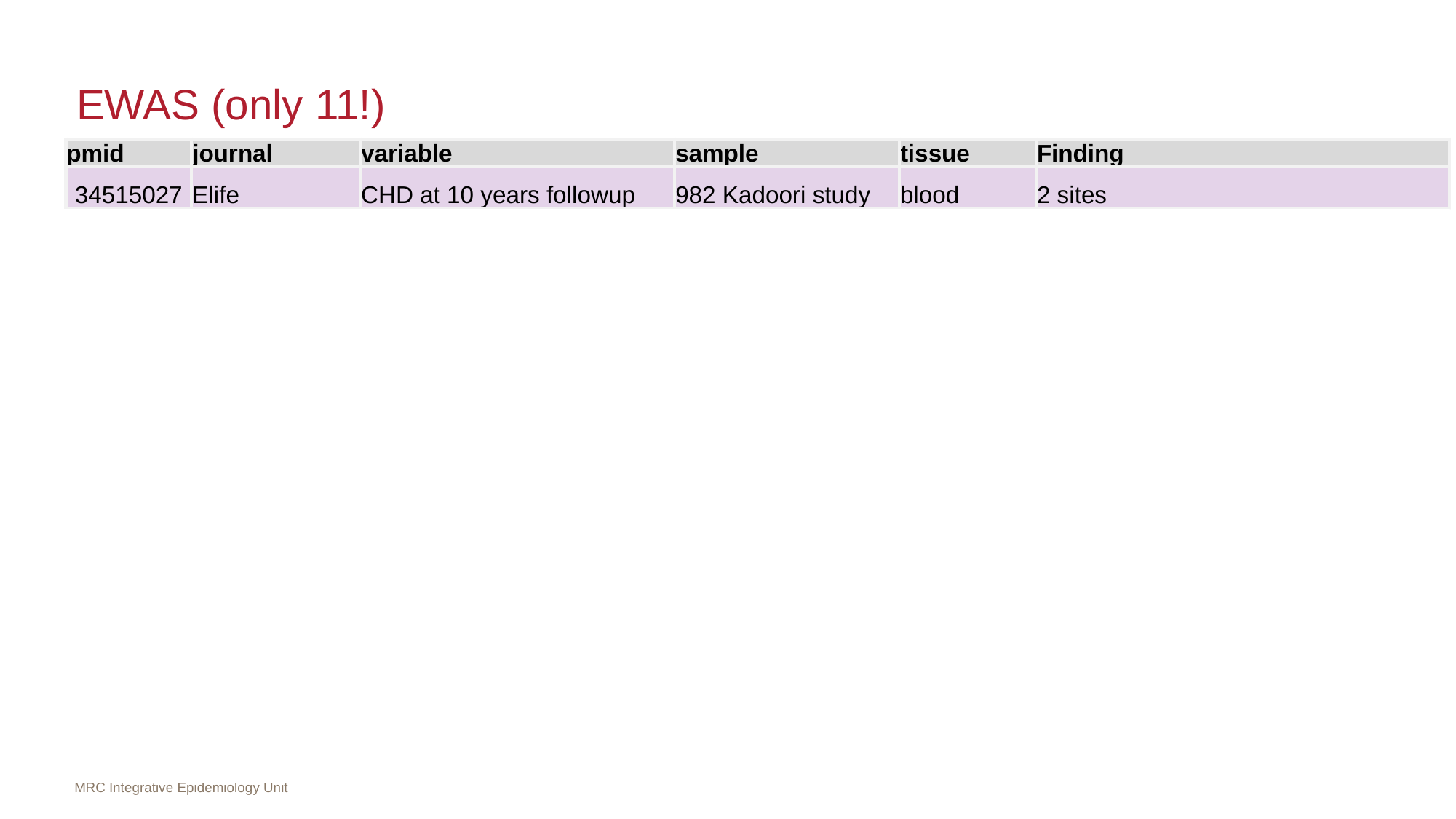

# EWAS (only 11!)
| pmid | journal | variable | sample | tissue | Finding |
| --- | --- | --- | --- | --- | --- |
| 34515027 | Elife | CHD at 10 years followup | 982 Kadoori study | blood | 2 sites |
| 34516295 | Environ Health Perspect | 9 pesticides | 1170 Agricultural health study | blood | 162 sites |
| 34425644 | Environ Int | polybrominated diphenyl ethers | 397 women | blood | 15 (1 site breast cancer in blood) |
| 34482817 | BMC Genom Data | preterm birth in last 3-5 years | 182 mothers | blood | null |
| 34461807 | Epigenetics | diet (balanced/veg/starch) | 573 women EDEN | blood | null |
| 34427971 | Aging Cell | methylation variability with age | 493 twins | blood | 3084 sites in males (37% replicated), 0 in females |
| 34415308 | Hum Mol Genet | mitochondrial copy number | 6182 (5 cohorts) | blood | 21 sites |
| 34429407 | Nat Commun | maternal smoking | 1700 PACE | placenta | 443 sites (only 2 in cord) |
| 34523531 | Environ Pollut | maternal synthetic phenols | 202 EDEN | placenta | 596 sites |
| 34507616 | Clin Epigenetics | prenatal risk (low/physical/psychological) | 542 preterm infants | buccal cells | 2 sites; 15 with cumulative risk |
| 34473906 | Pediatr Pulmonol | infant RSV immunoprophylaxis | 429 preterm infants | nasal epithelia at age 6 | 3 sites |